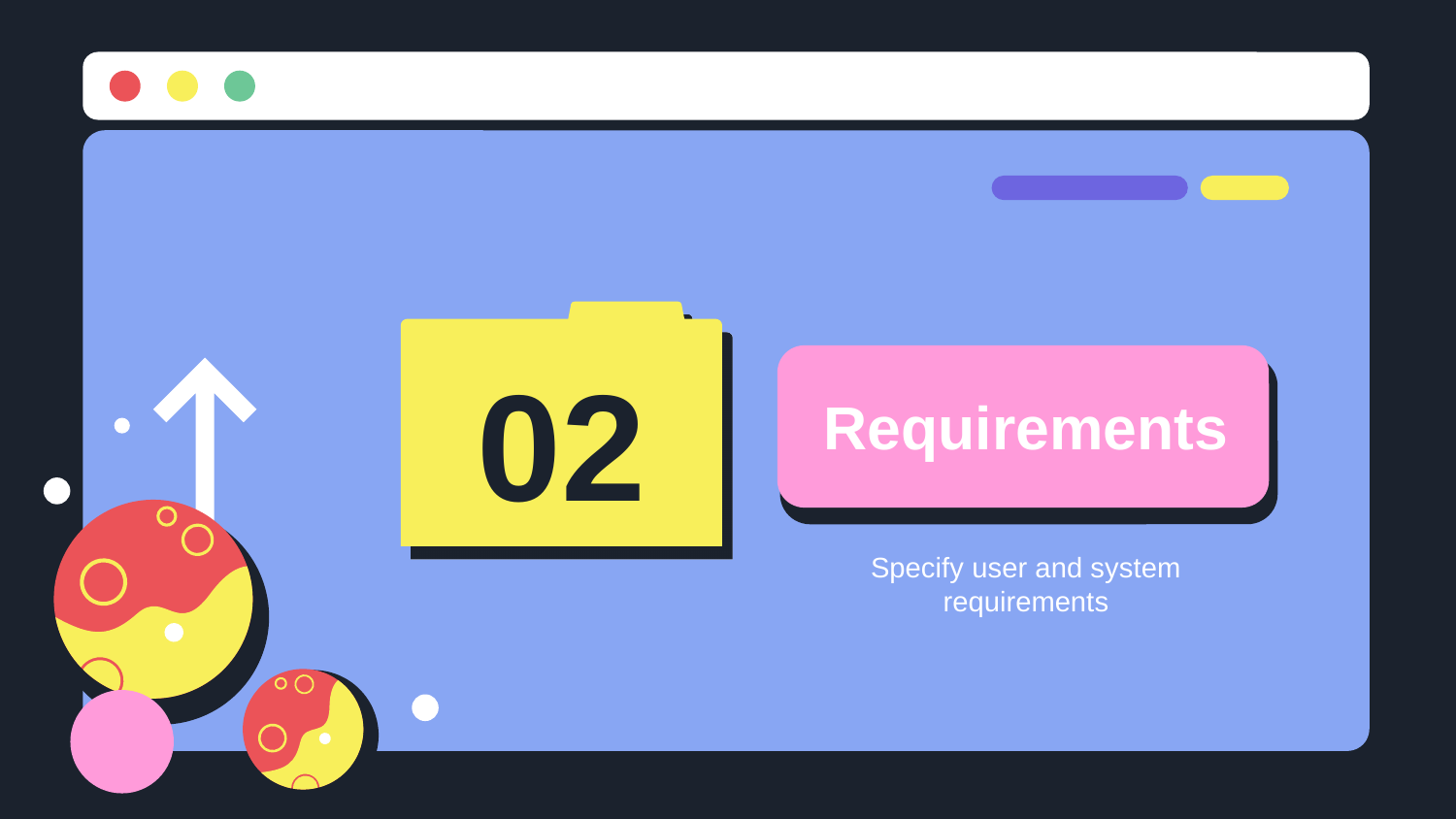

# Requirements
02

Specify user and system requirements